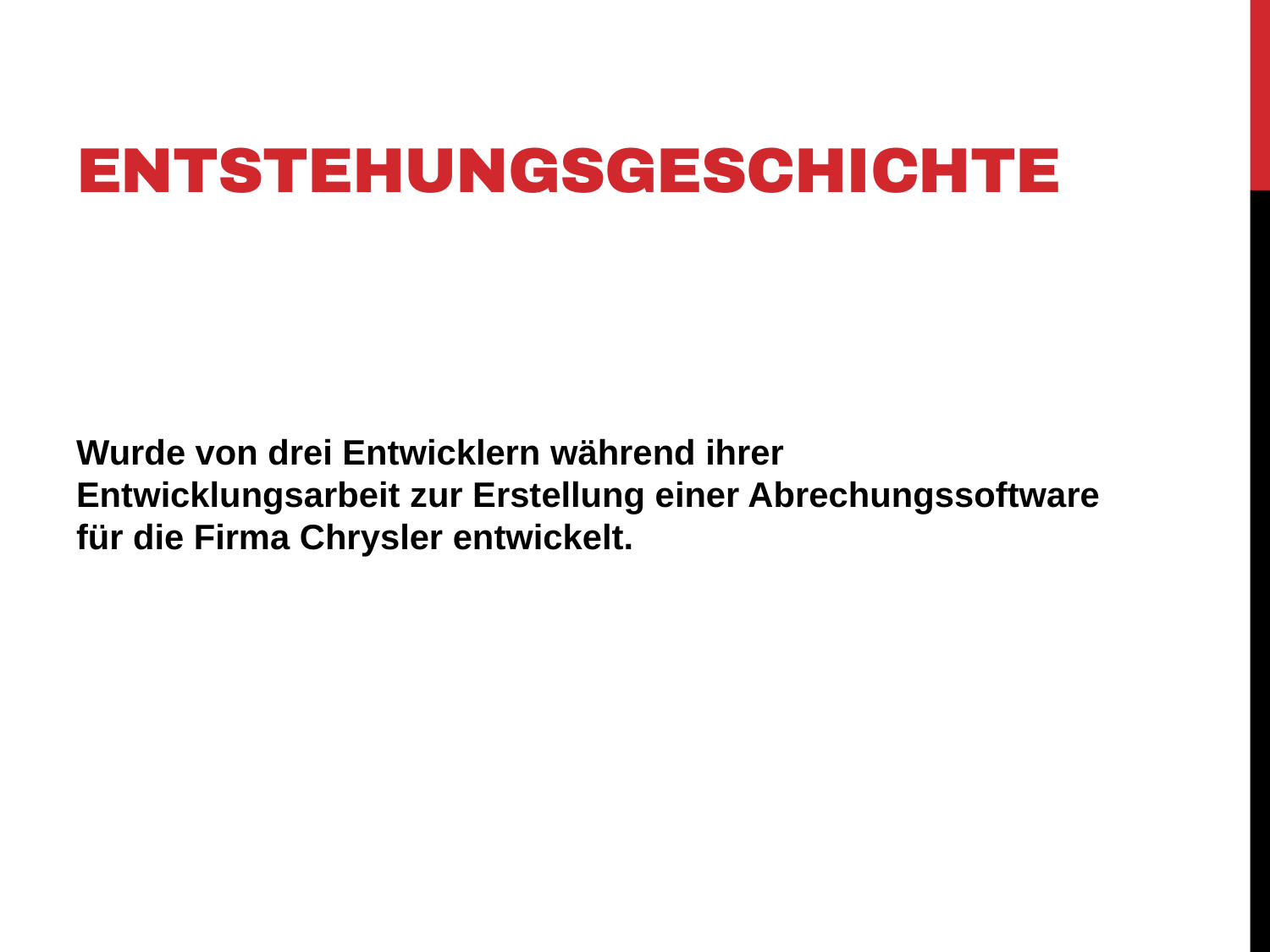

# entstehungsgeschichte

Wurde von drei Entwicklern während ihrer Entwicklungsarbeit zur Erstellung einer Abrechungssoftware für die Firma Chrysler entwickelt.